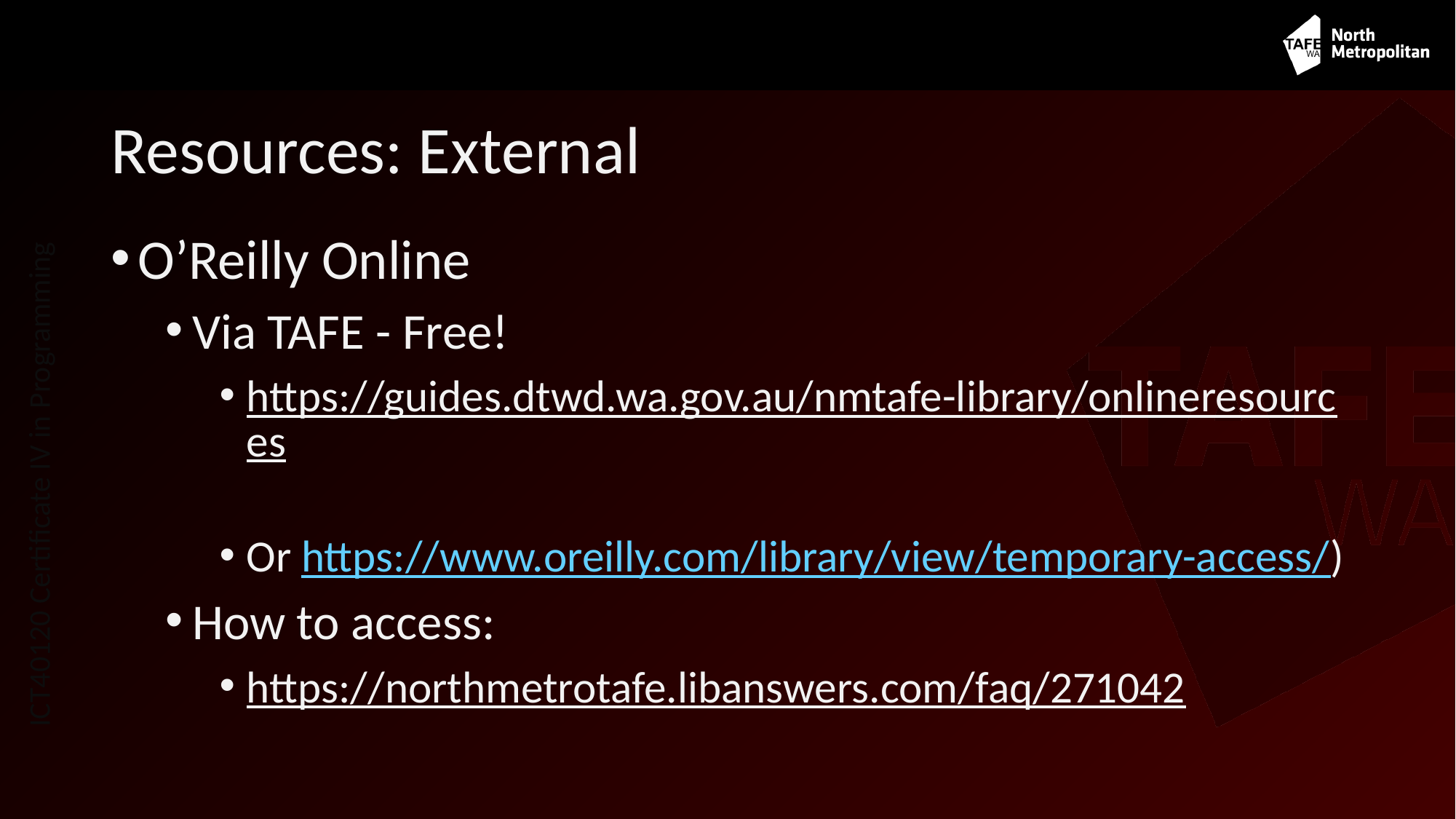

# Resources: External
O’Reilly Online
Via TAFE - Free!
https://guides.dtwd.wa.gov.au/nmtafe-library/onlineresources
Or https://www.oreilly.com/library/view/temporary-access/)
How to access:
https://northmetrotafe.libanswers.com/faq/271042